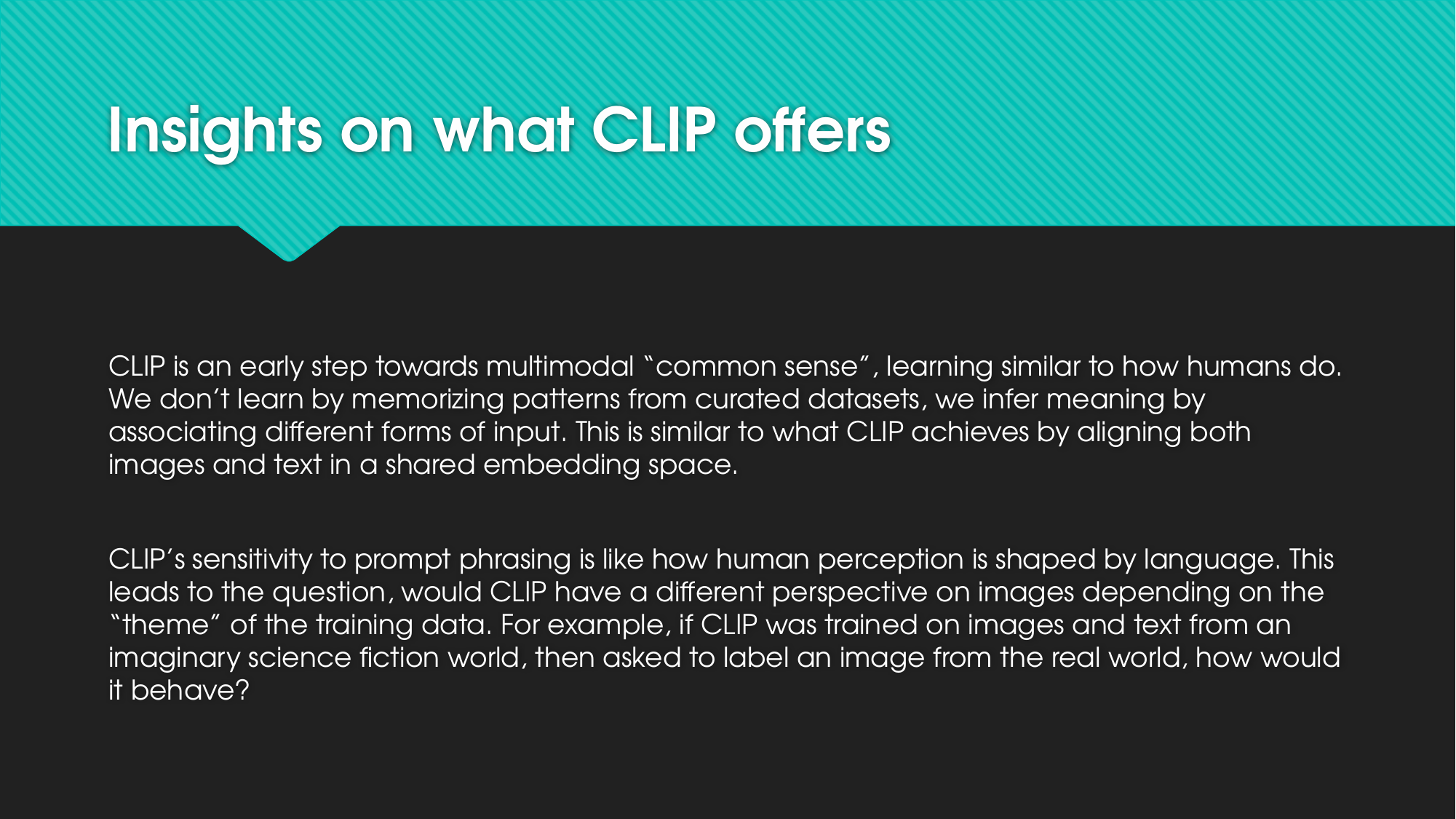

# Insights on what CLIP offers
CLIP is an early step towards multimodal “common sense”, learning similar to how humans do. We don’t learn by memorizing patterns from curated datasets, we infer meaning by associating different forms of input. This is similar to what CLIP achieves by aligning both images and text in a shared embedding space.

CLIP’s sensitivity to prompt phrasing is like how human perception is shaped by language. This leads to the question, would CLIP have a different perspective on images depending on the “theme” of the training data. For example, if CLIP was trained on images and text from an imaginary science fiction world, then asked to label an image from the real world, how would it behave?